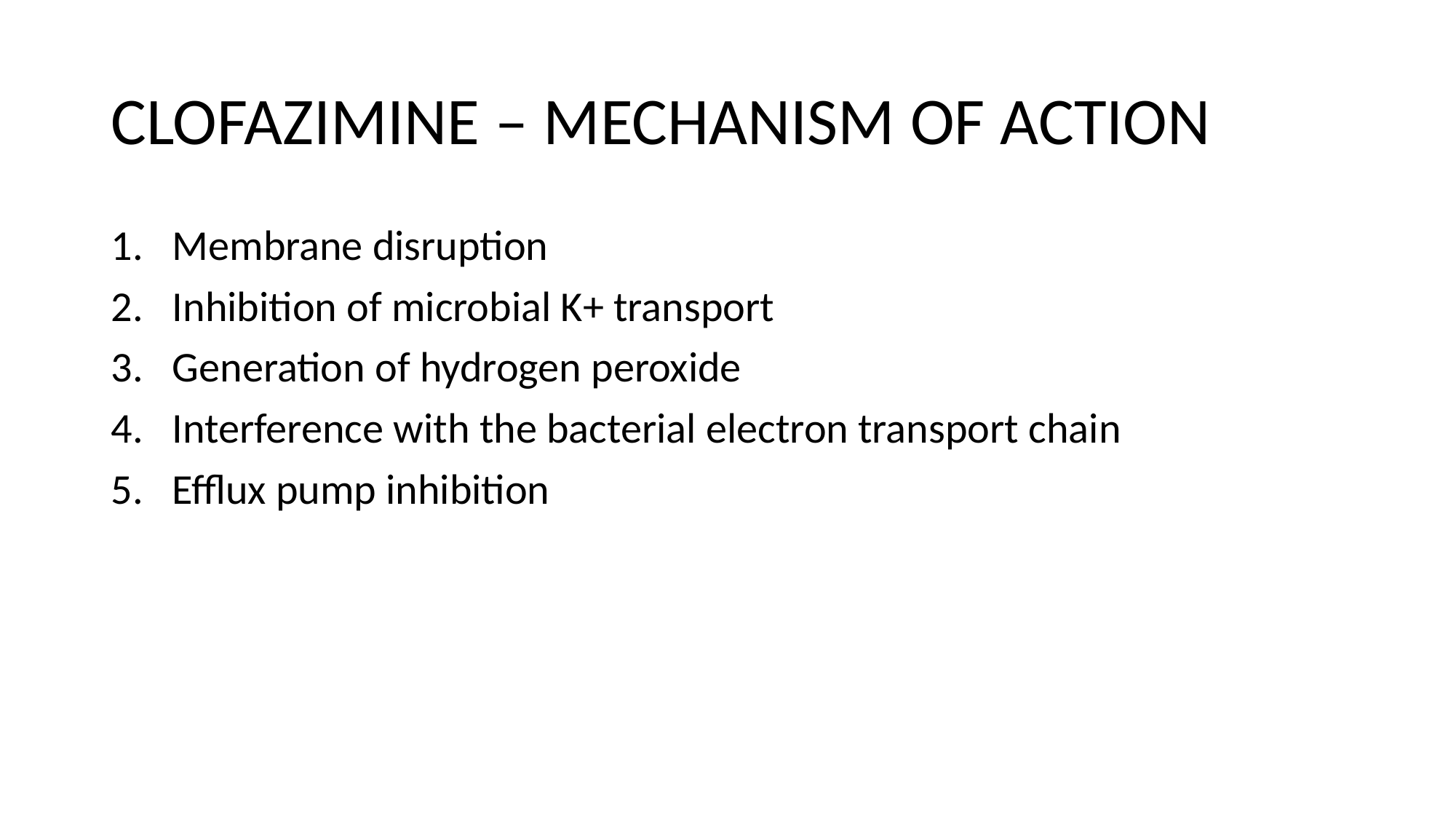

# CLOFAZIMINE – MECHANISM OF ACTION
Membrane disruption
Inhibition of microbial K+ transport
Generation of hydrogen peroxide
Interference with the bacterial electron transport chain
Efflux pump inhibition